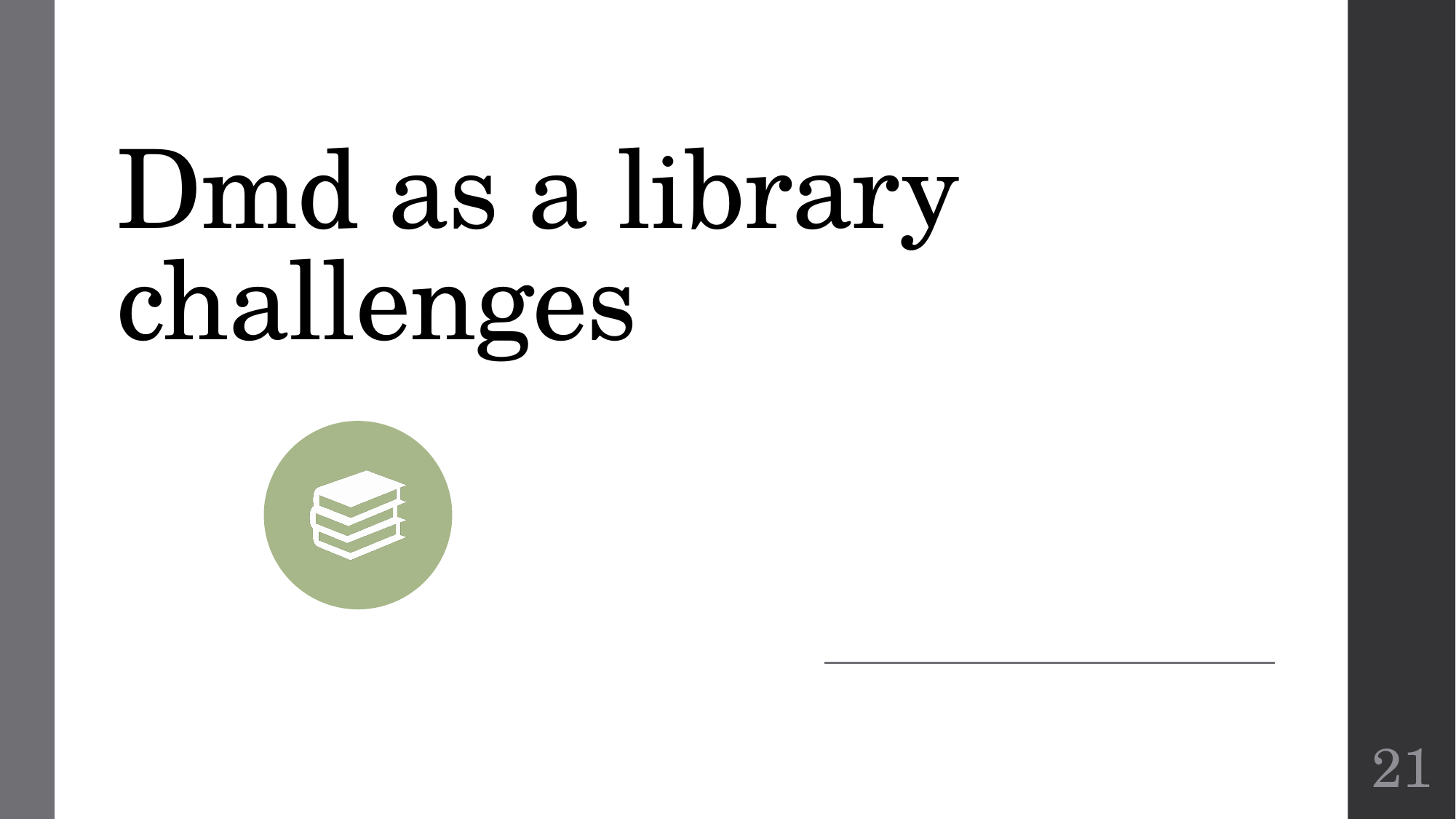

# Dmd as a library challenges

21